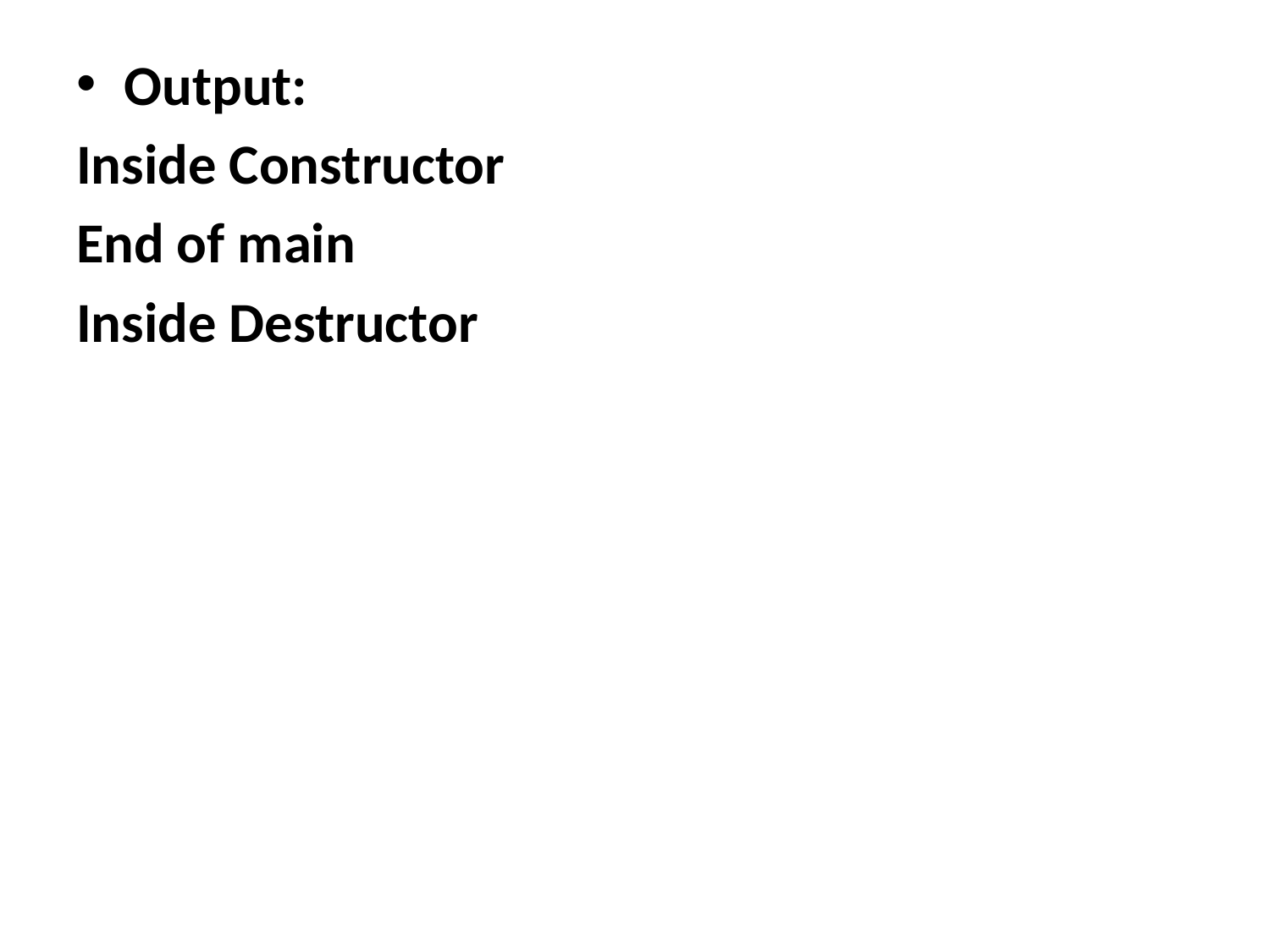

Output:
Inside Constructor
End of main
Inside Destructor